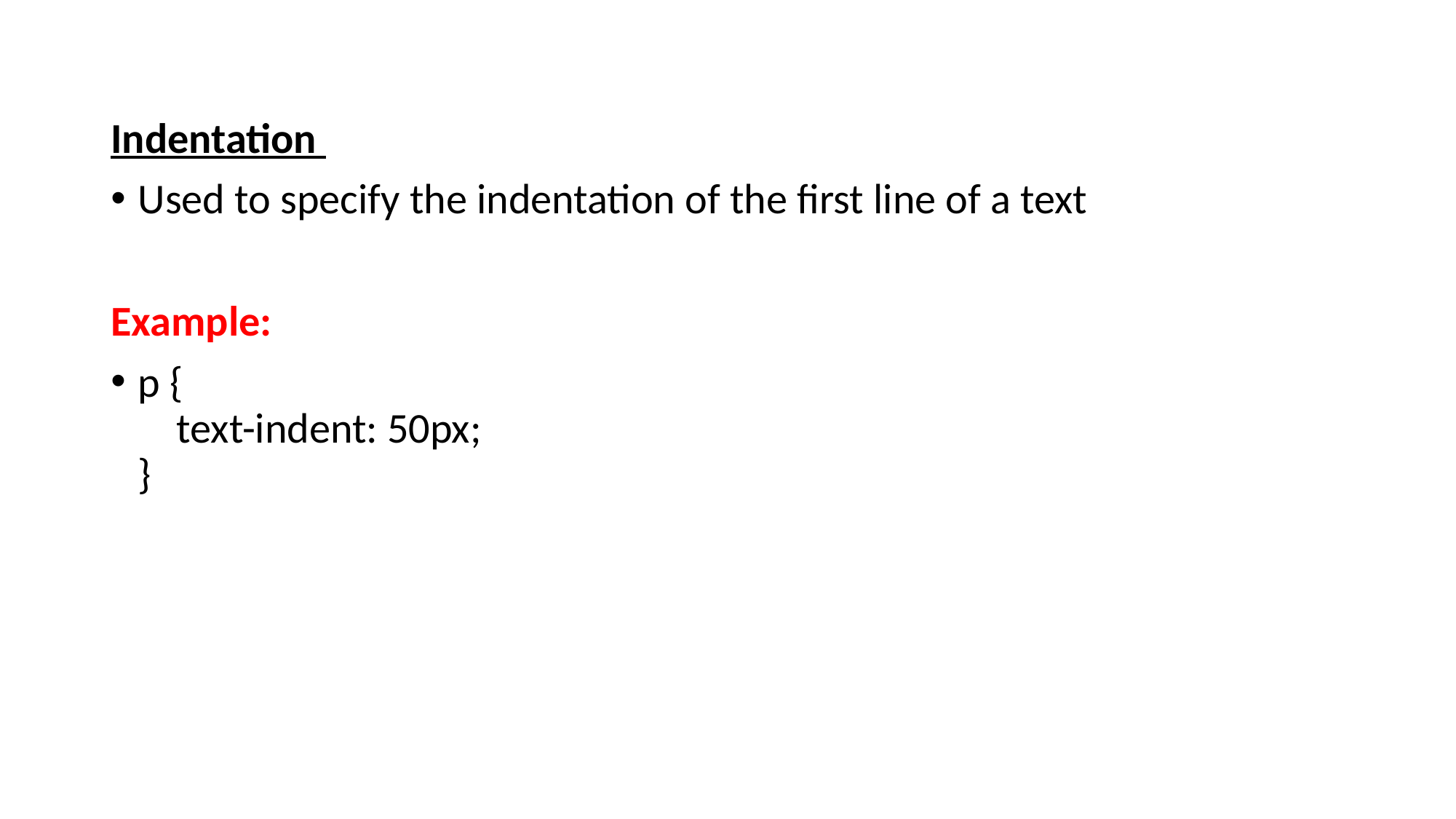

Indentation
Used to specify the indentation of the first line of a text

Example:
p {
    text-indent: 50px;
}